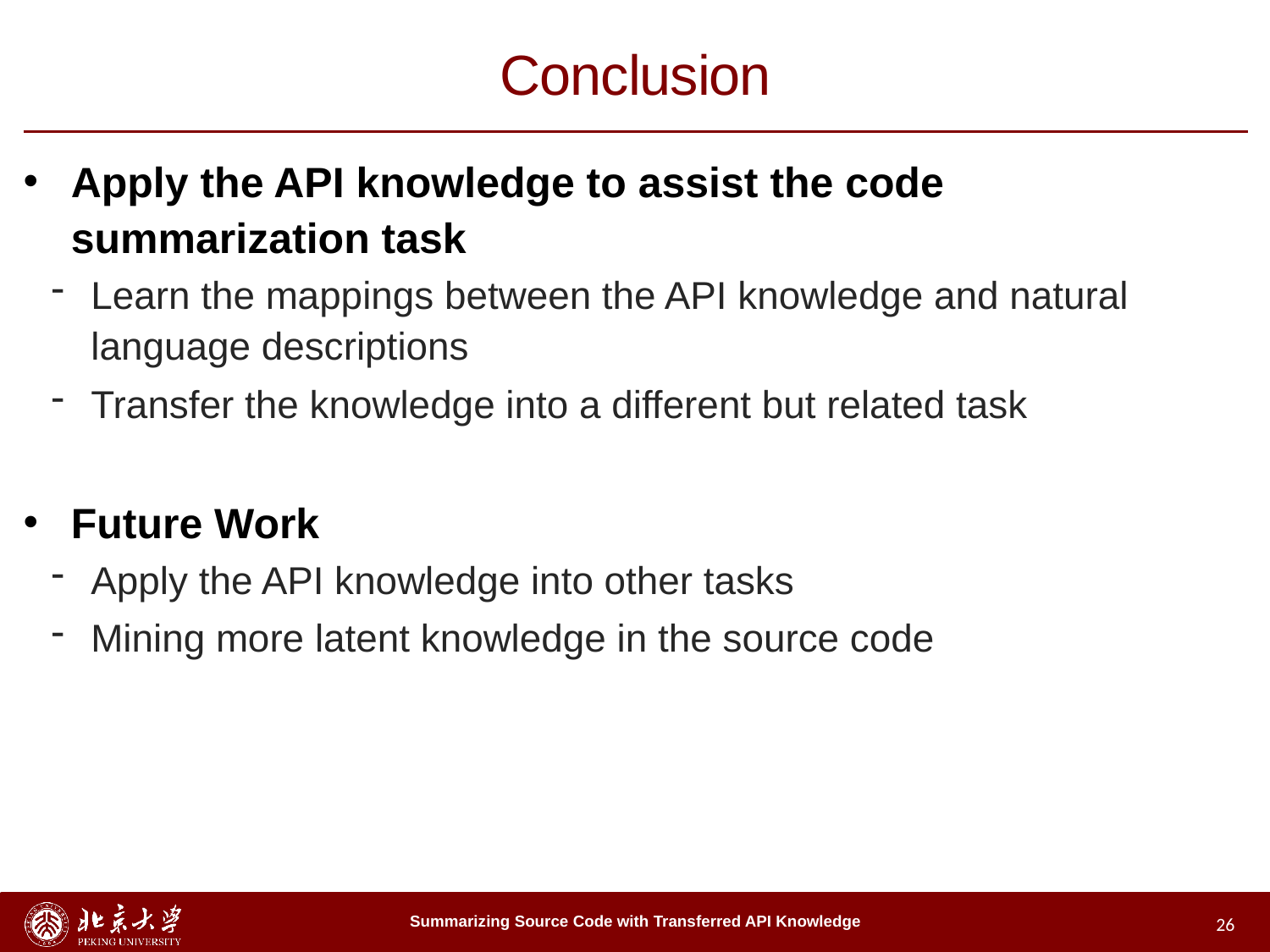

# Conclusion
Apply the API knowledge to assist the code summarization task
Learn the mappings between the API knowledge and natural language descriptions
Transfer the knowledge into a different but related task

Future Work
Apply the API knowledge into other tasks
Mining more latent knowledge in the source code

Summarizing Source Code with Transferred API Knowledge
26